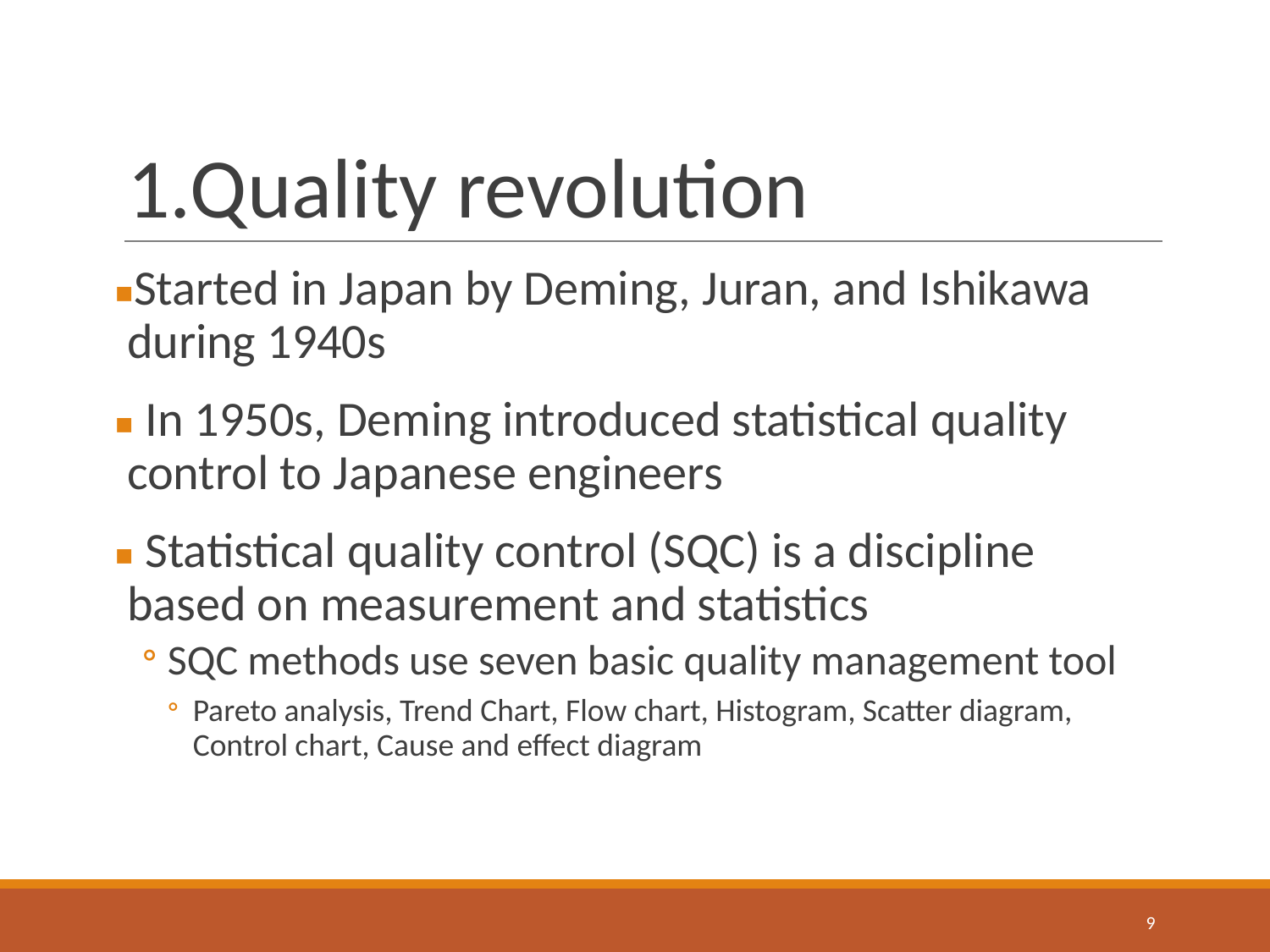

# 1.Quality revolution
Started in Japan by Deming, Juran, and Ishikawa during 1940s
 In 1950s, Deming introduced statistical quality control to Japanese engineers
 Statistical quality control (SQC) is a discipline based on measurement and statistics
SQC methods use seven basic quality management tool
Pareto analysis, Trend Chart, Flow chart, Histogram, Scatter diagram, Control chart, Cause and effect diagram

9